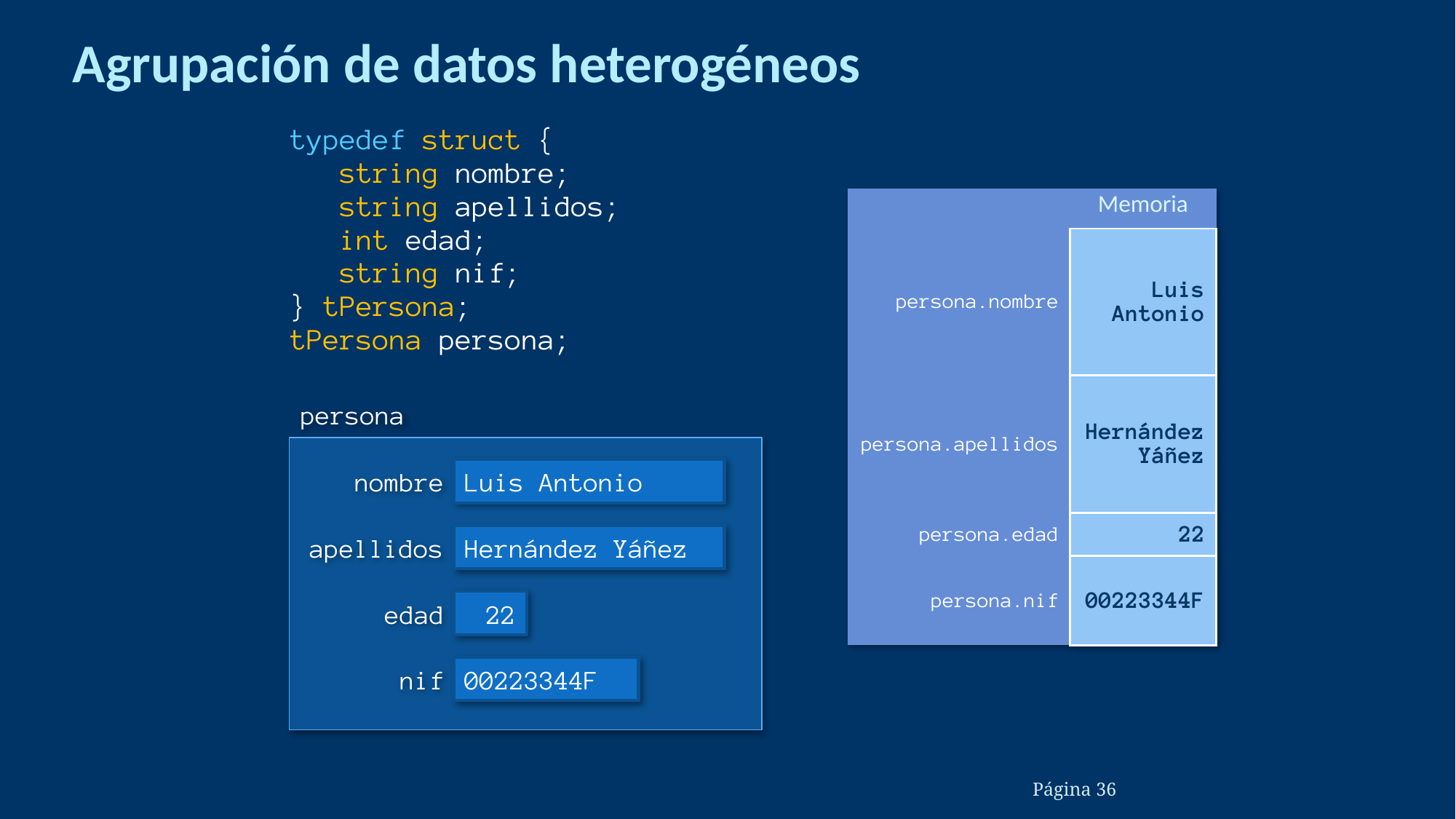

# Agrupación de datos heterogéneos
typedef struct {
   string nombre;
   string apellidos;
   int edad;
   string nif;
} tPersona;
tPersona persona;
|  | Memoria |
| --- | --- |
| persona.nombre | Luis Antonio |
| persona.apellidos | Hernández Yáñez |
| persona.edad | 22 |
| persona.nif | 00223344F |
persona

nombre
Luis Antonio
apellidos
Hernández Yáñez
edad
22
nif
00223344F
ISFTN151 – AS AyED I
Página 36